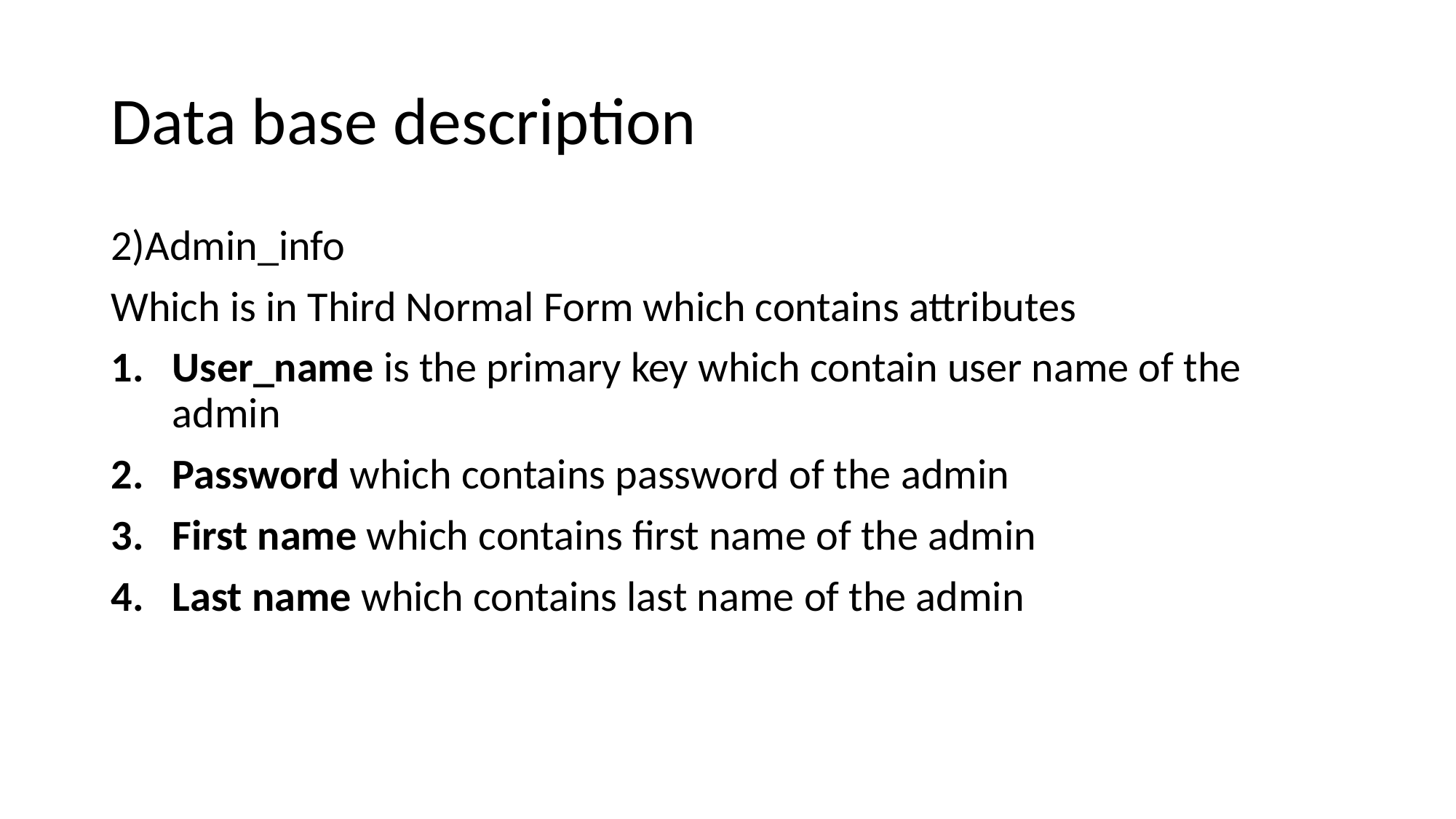

# Data base description
2)Admin_info
Which is in Third Normal Form which contains attributes
User_name is the primary key which contain user name of the admin
Password which contains password of the admin
First name which contains first name of the admin
Last name which contains last name of the admin